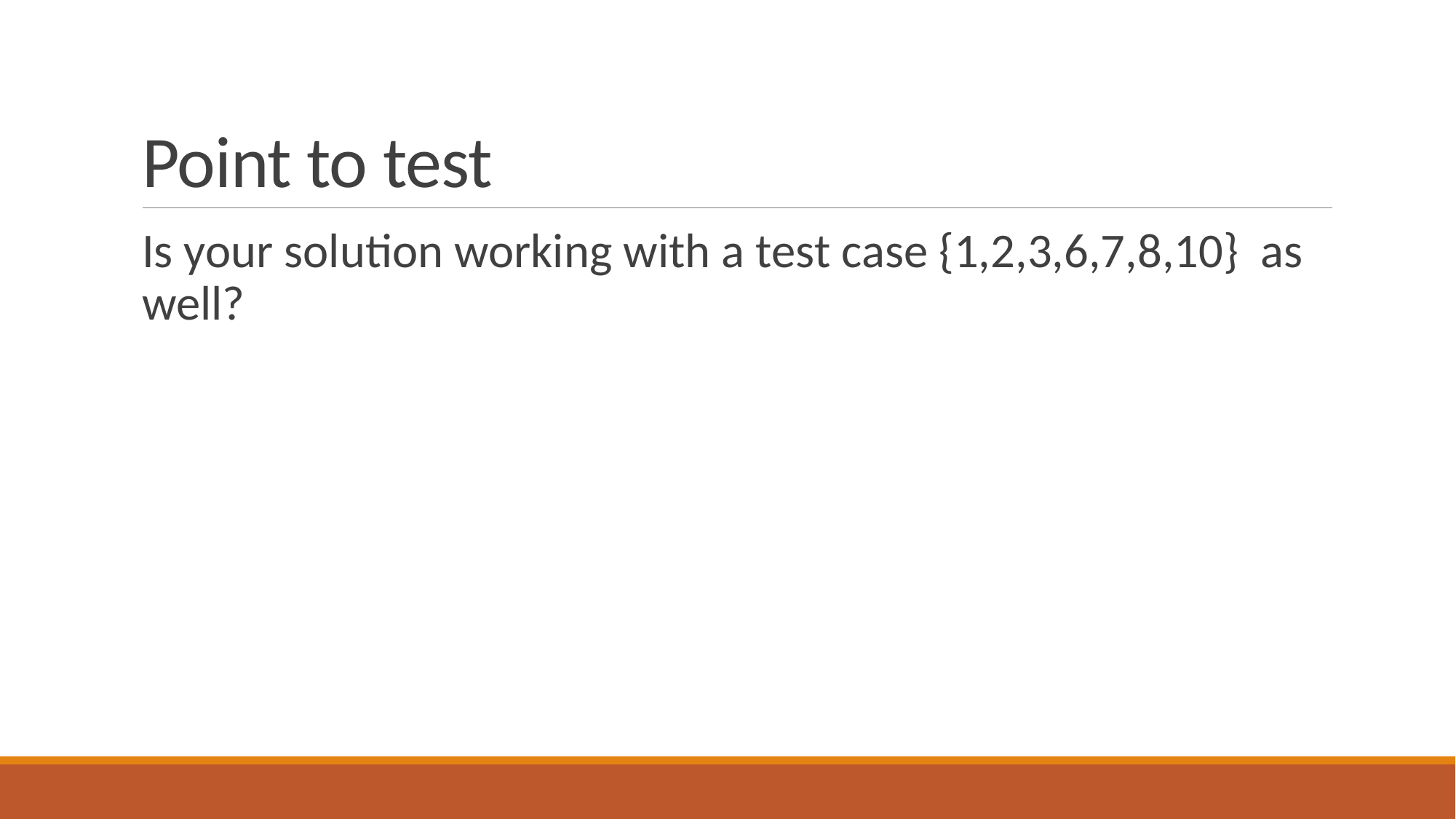

# Point to test
Is your solution working with a test case {1,2,3,6,7,8,10}  as well?